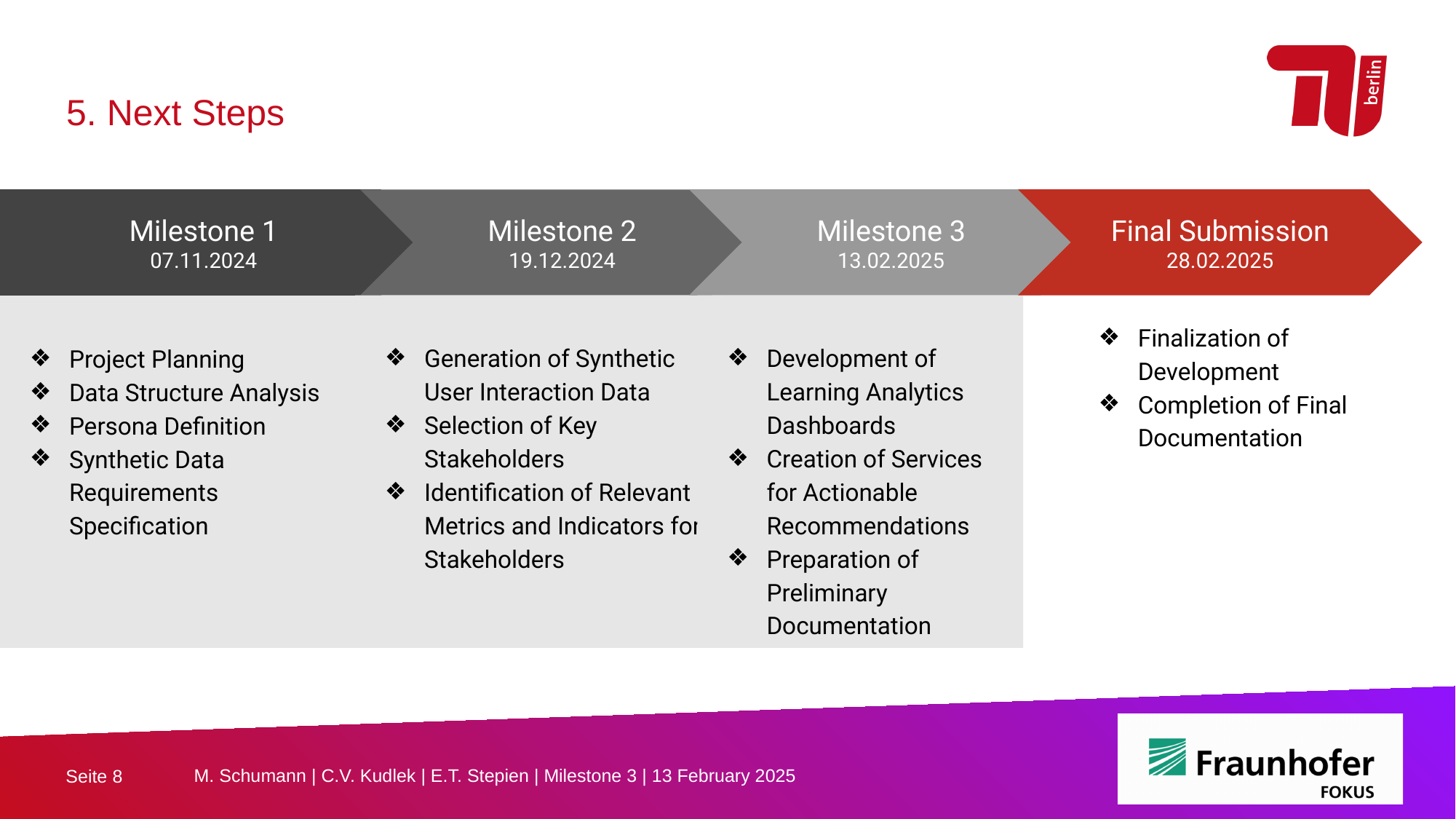

5. Next Steps
Milestone 3
13.02.2025

Development of Learning Analytics Dashboards
Creation of Services for Actionable Recommendations
Preparation of Preliminary Documentation
Final Submission
28.02.2025
Finalization of Development
Completion of Final Documentation
Milestone 2
19.12.2024

Generation of Synthetic User Interaction Data
Selection of Key Stakeholders
Identification of Relevant Metrics and Indicators for Stakeholders

Milestone 1
07.11.2024

Project Planning
Data Structure Analysis
Persona Definition
Synthetic Data Requirements Specification